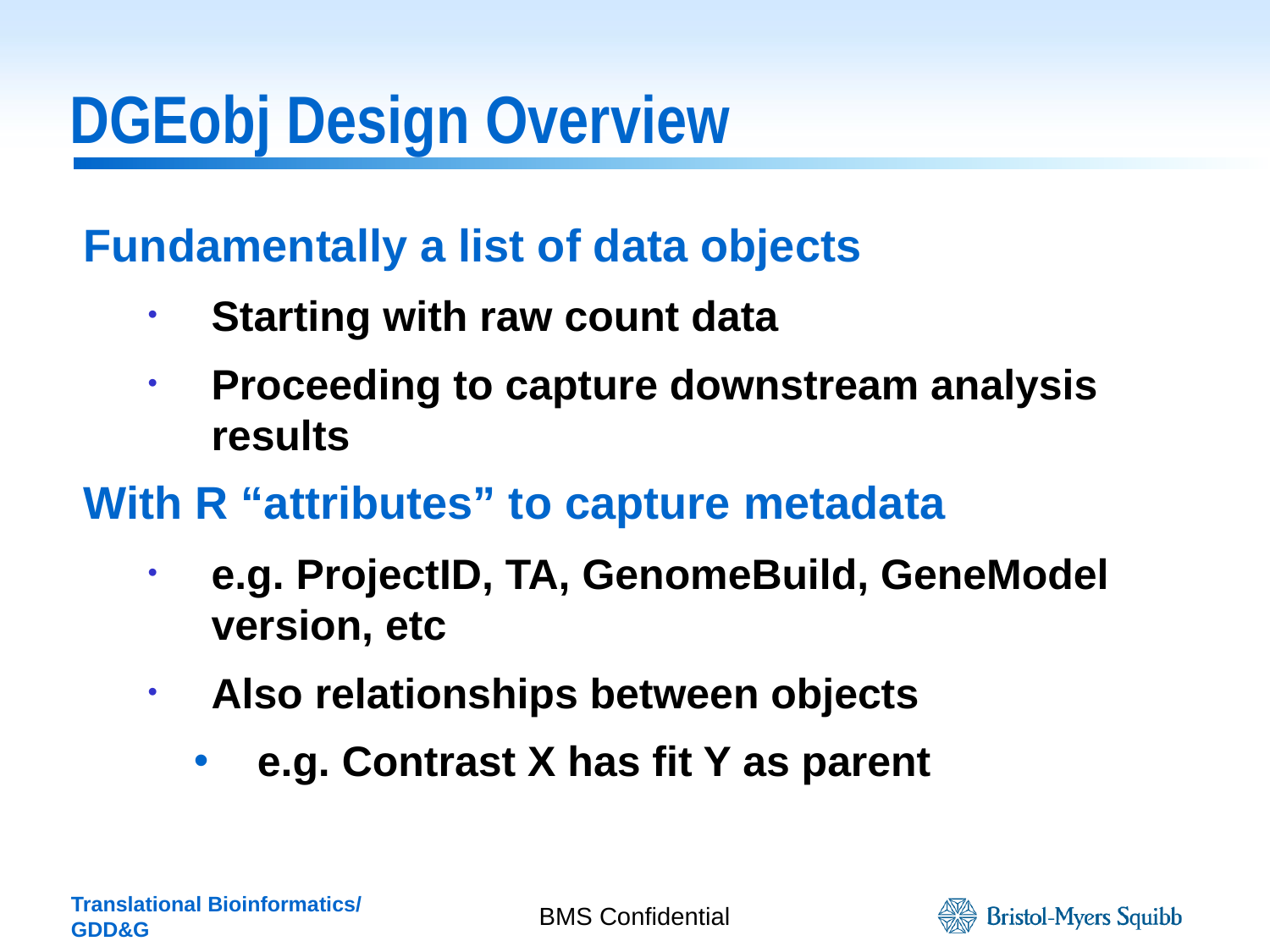

# DGEobj Design Overview
Fundamentally a list of data objects
Starting with raw count data
Proceeding to capture downstream analysis results
With R “attributes” to capture metadata
e.g. ProjectID, TA, GenomeBuild, GeneModel version, etc
Also relationships between objects
e.g. Contrast X has fit Y as parent

BMS Confidential